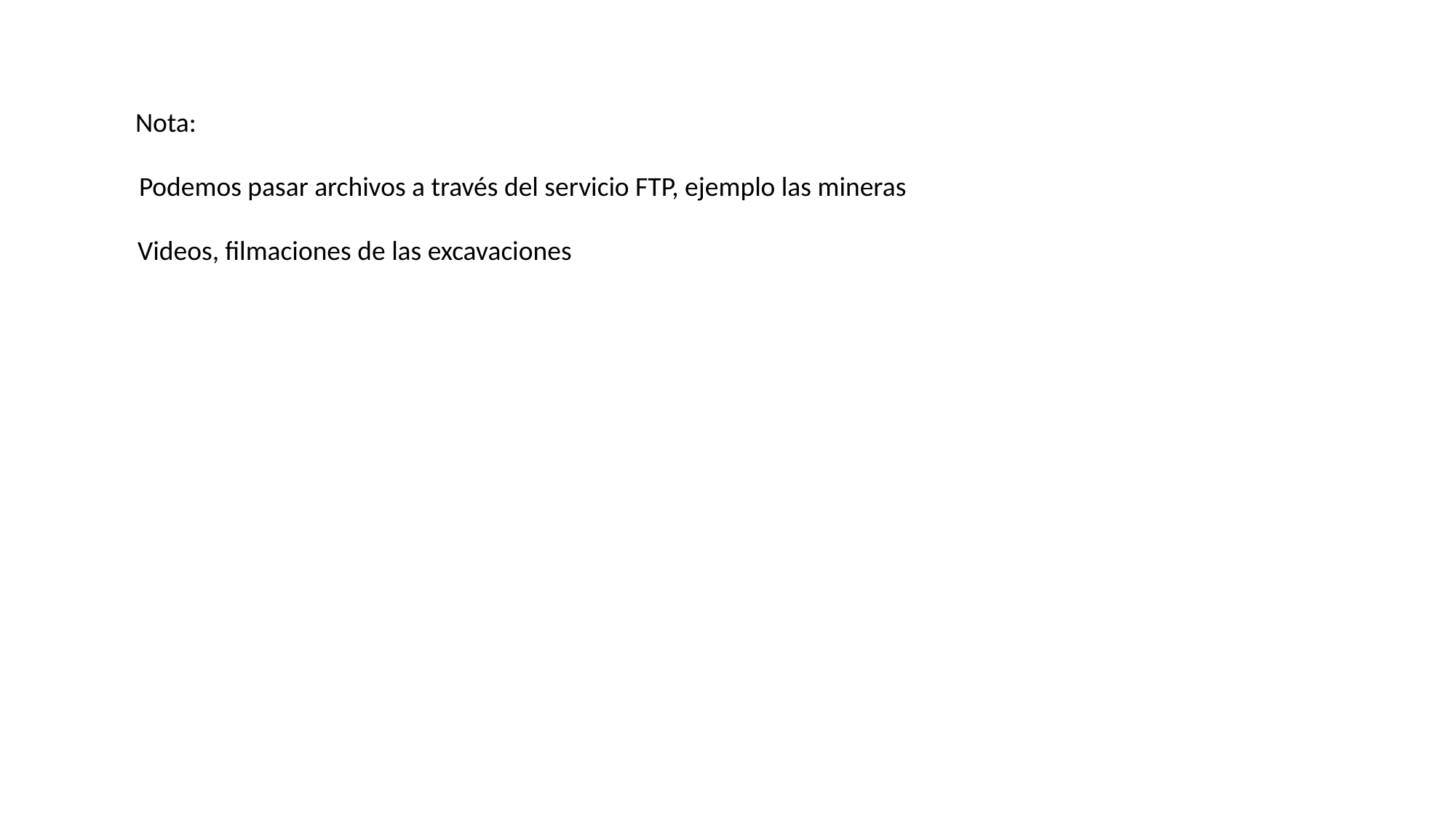

Nota:
Podemos pasar archivos a través del servicio FTP, ejemplo las mineras
Videos, filmaciones de las excavaciones